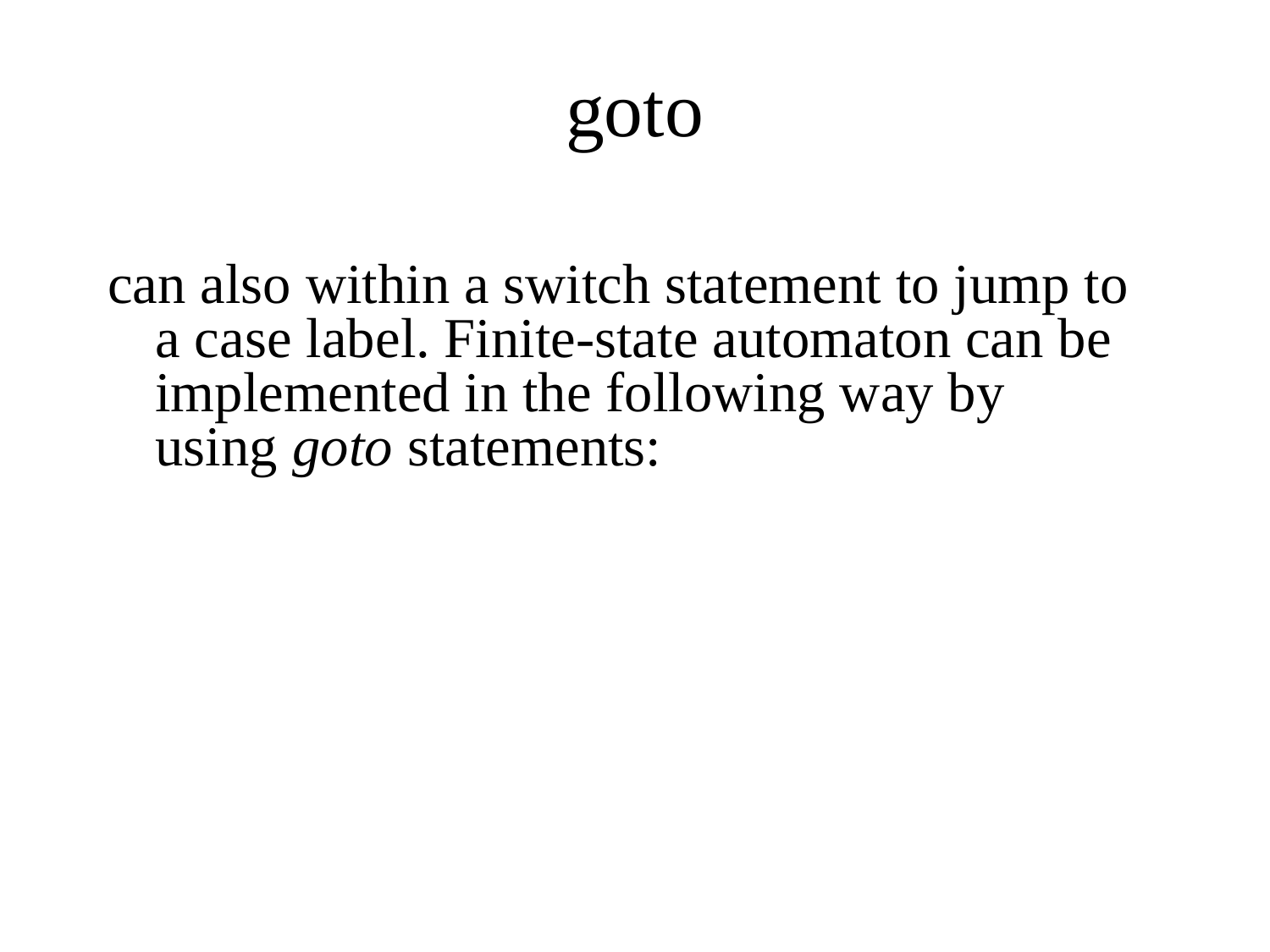

# goto
can also within a switch statement to jump to a case label. Finite-state automaton can be implemented in the following way by using goto statements: